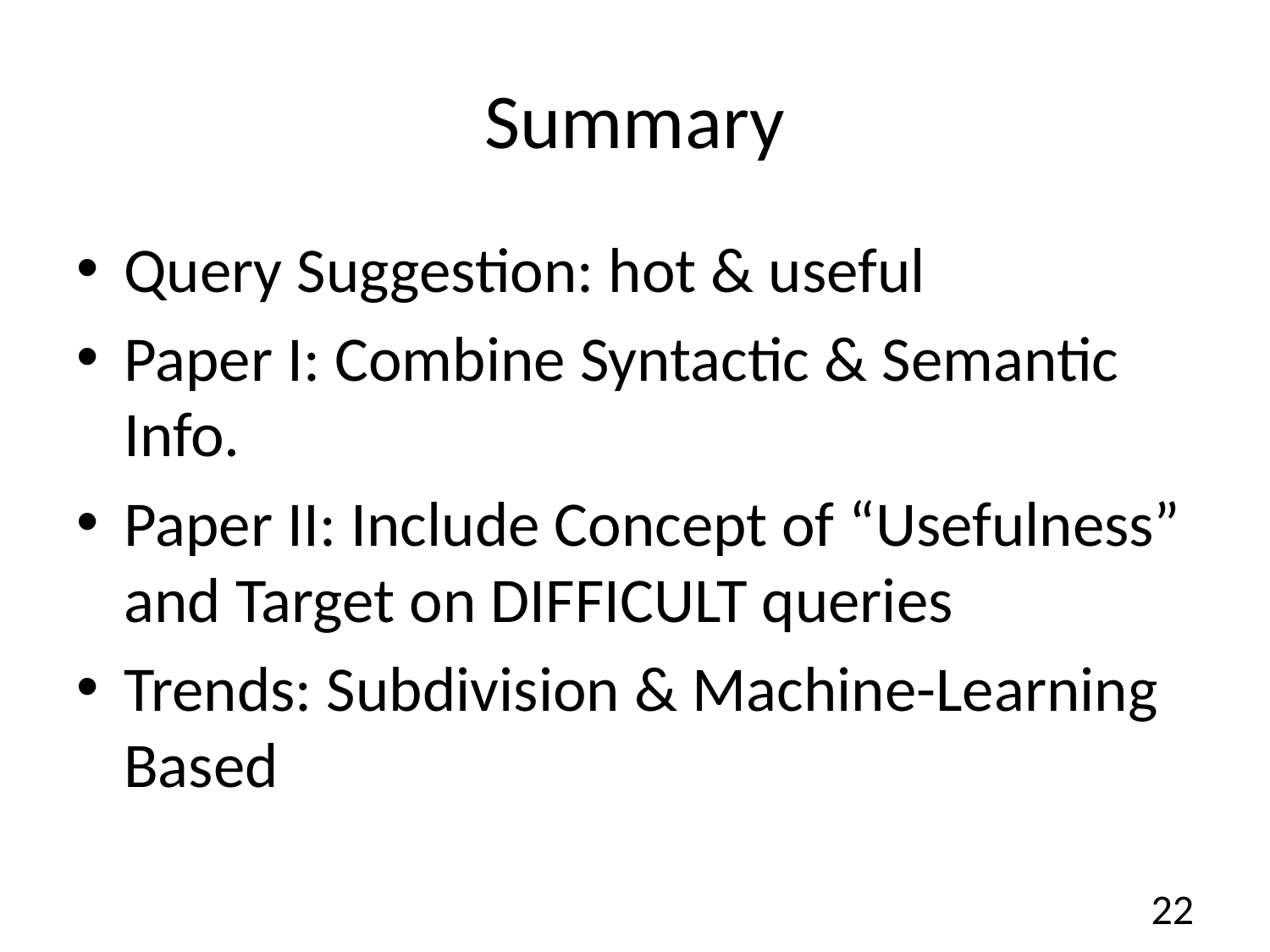

# Summary
Query Suggestion: hot & useful
Paper I: Combine Syntactic & Semantic Info.
Paper II: Include Concept of “Usefulness” and Target on DIFFICULT queries
Trends: Subdivision & Machine-Learning Based
22